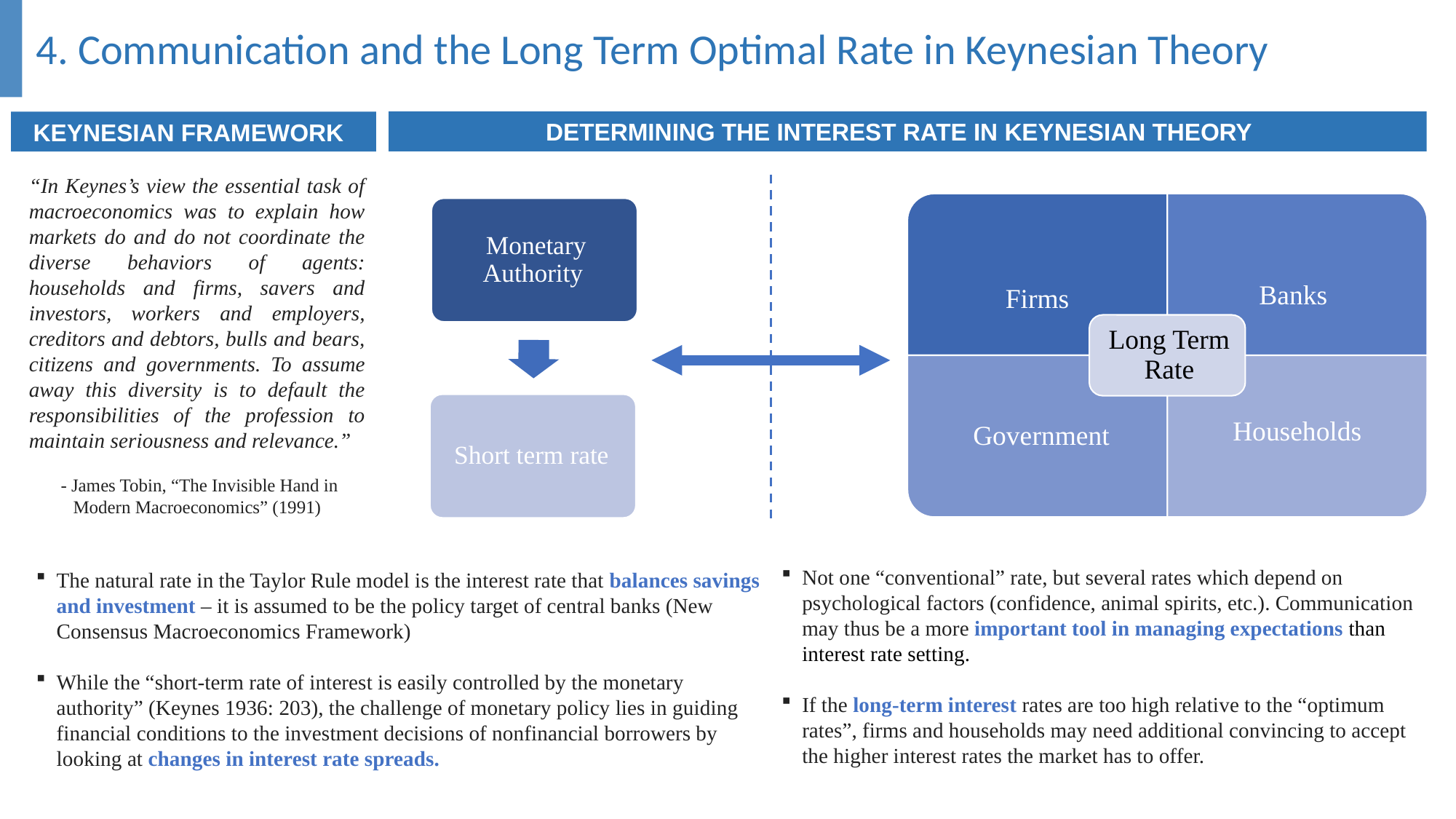

4. Communication and the Long Term Optimal Rate in Keynesian Theory
DETERMINING THE INTEREST RATE IN KEYNESIAN THEORY
KEYNESIAN FRAMEWORK
“In Keynes’s view the essential task of macroeconomics was to explain how markets do and do not coordinate the diverse behaviors of agents: households and firms, savers and investors, workers and employers, creditors and debtors, bulls and bears, citizens and governments. To assume away this diversity is to default the responsibilities of the profession to maintain seriousness and relevance.”

 - James Tobin, “The Invisible Hand in Modern Macroeconomics” (1991)
Monetary Authority

Short term rate

Firms

Banks
Government
Households
Long Term Rate

The natural rate in the Taylor Rule model is the interest rate that balances savings and investment – it is assumed to be the policy target of central banks (New Consensus Macroeconomics Framework)

While the “short-term rate of interest is easily controlled by the monetary authority” (Keynes 1936: 203), the challenge of monetary policy lies in guiding financial conditions to the investment decisions of nonfinancial borrowers by looking at changes in interest rate spreads.

Not one “conventional” rate, but several rates which depend on psychological factors (confidence, animal spirits, etc.). Communication may thus be a more important tool in managing expectations than interest rate setting.

If the long-term interest rates are too high relative to the “optimum rates”, firms and households may need additional convincing to accept the higher interest rates the market has to offer.